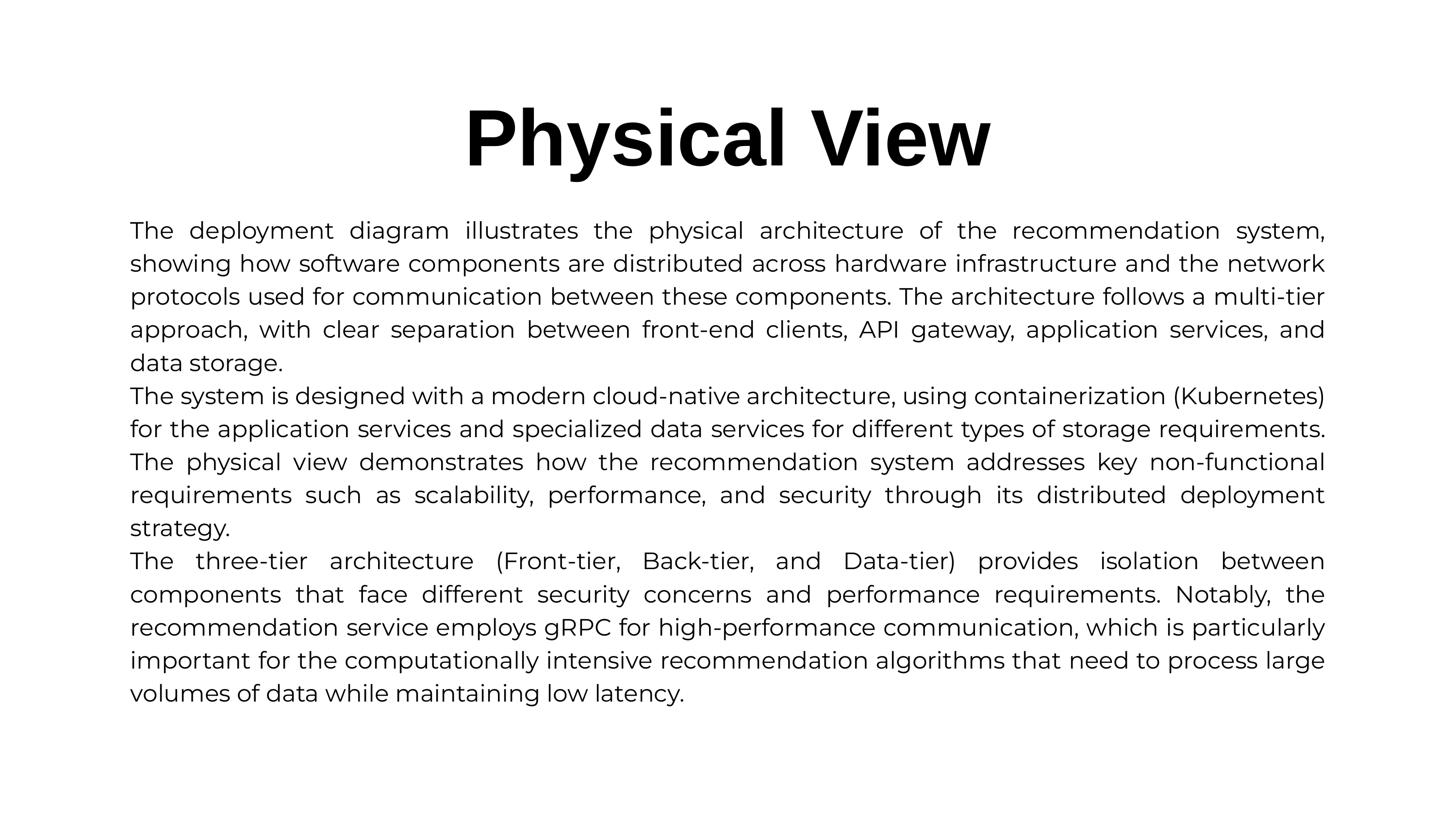

Physical View
The deployment diagram illustrates the physical architecture of the recommendation system, showing how software components are distributed across hardware infrastructure and the network protocols used for communication between these components. The architecture follows a multi-tier approach, with clear separation between front-end clients, API gateway, application services, and data storage.
The system is designed with a modern cloud-native architecture, using containerization (Kubernetes) for the application services and specialized data services for different types of storage requirements. The physical view demonstrates how the recommendation system addresses key non-functional requirements such as scalability, performance, and security through its distributed deployment strategy.
The three-tier architecture (Front-tier, Back-tier, and Data-tier) provides isolation between components that face different security concerns and performance requirements. Notably, the recommendation service employs gRPC for high-performance communication, which is particularly important for the computationally intensive recommendation algorithms that need to process large volumes of data while maintaining low latency.